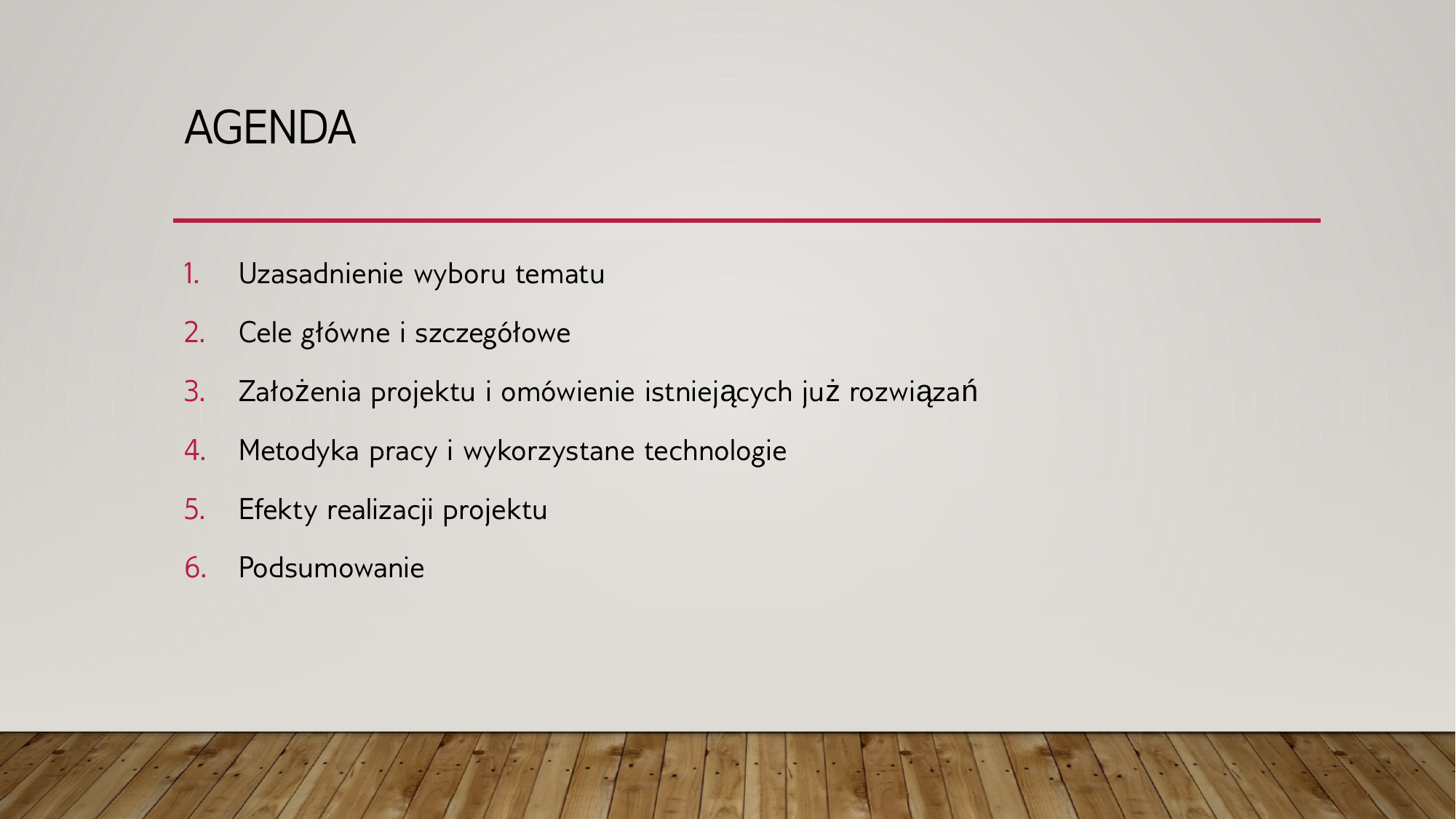

# AgeNda
Uzasadnienie wyboru tematu
Cele główne i szczegółowe
Założenia projektu i omówienie istniejących już rozwiązań
Metodyka pracy i wykorzystane technologie
Efekty realizacji projektu
Podsumowanie